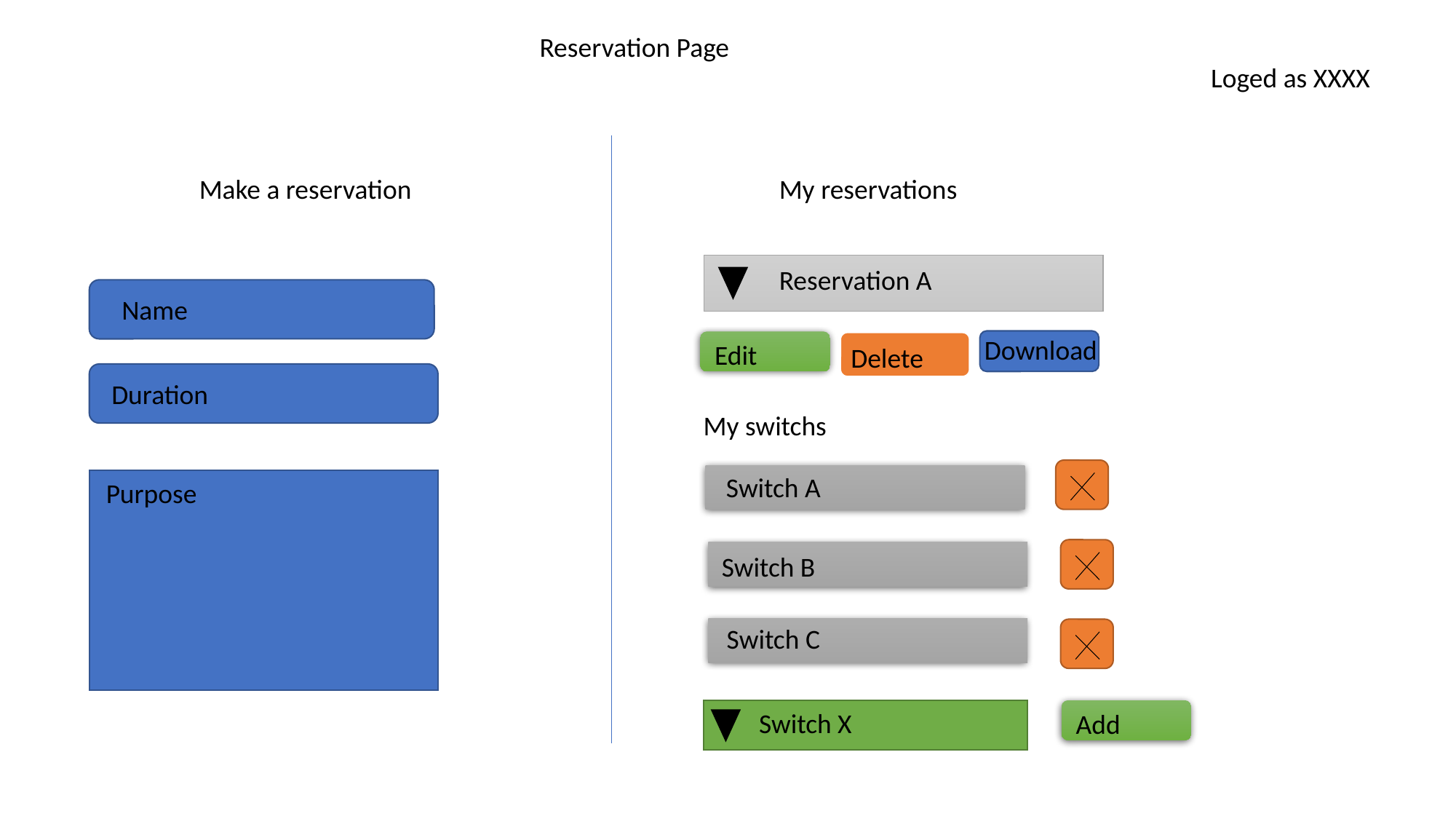

Reservation Page
Loged as XXXX
Make a reservation
My reservations

Reservation A

Name
Download

Edit
Delete

Duration
My switchs

Switch A

Purpose

Switch B
Switch C

Switch X
Add